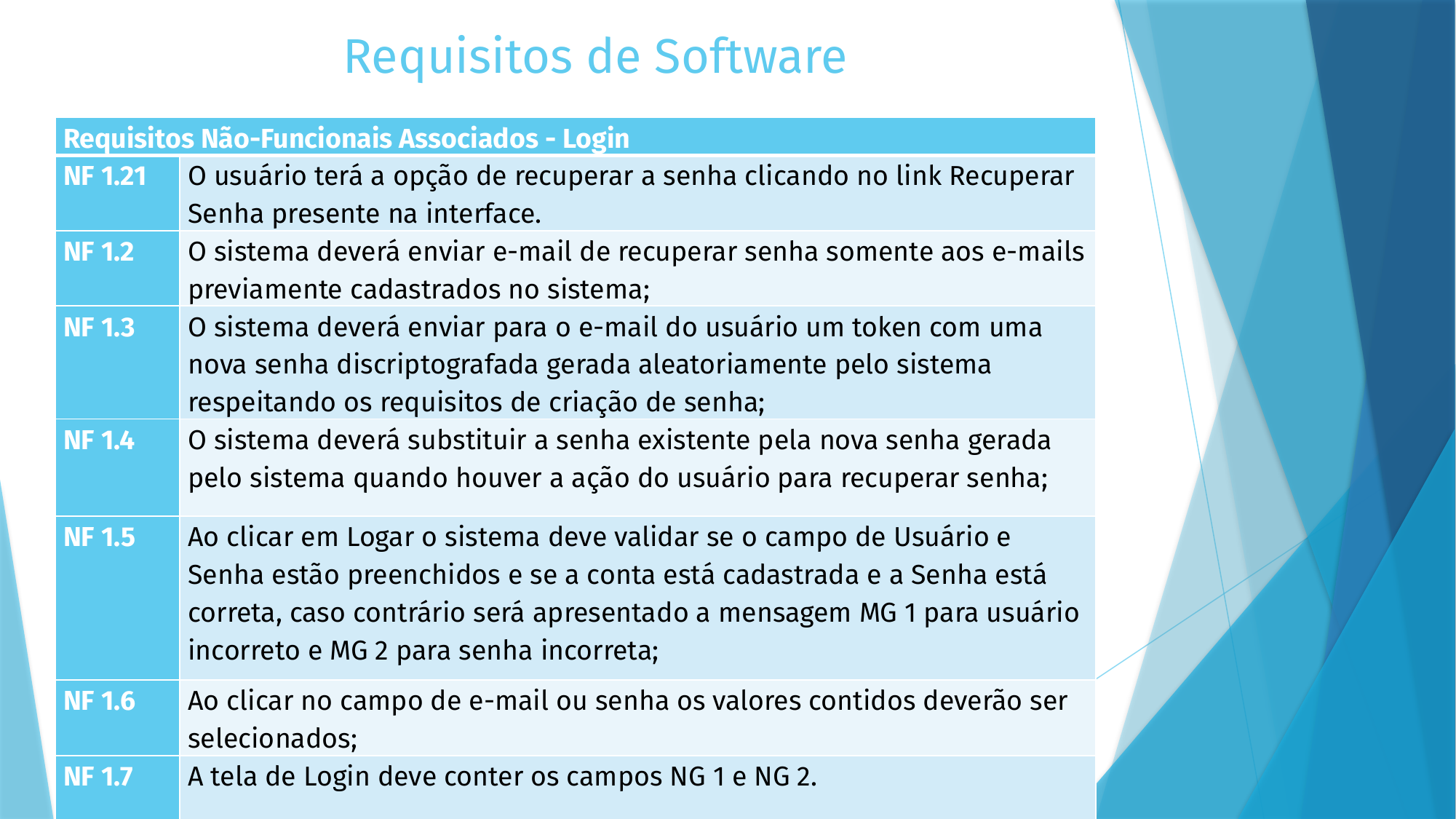

# Requisitos de Software
| Requisitos Não-Funcionais Associados - Login |  |
| --- | --- |
| NF 1.21 | O usuário terá a opção de recuperar a senha clicando no link Recuperar Senha presente na interface. |
| NF 1.2 | O sistema deverá enviar e-mail de recuperar senha somente aos e-mails previamente cadastrados no sistema; |
| NF 1.3 | O sistema deverá enviar para o e-mail do usuário um token com uma nova senha discriptografada gerada aleatoriamente pelo sistema respeitando os requisitos de criação de senha; |
| NF 1.4 | O sistema deverá substituir a senha existente pela nova senha gerada pelo sistema quando houver a ação do usuário para recuperar senha; |
| NF 1.5 | Ao clicar em Logar o sistema deve validar se o campo de Usuário e Senha estão preenchidos e se a conta está cadastrada e a Senha está correta, caso contrário será apresentado a mensagem MG 1 para usuário incorreto e MG 2 para senha incorreta; |
| NF 1.6 | Ao clicar no campo de e-mail ou senha os valores contidos deverão ser selecionados; |
| NF 1.7 | A tela de Login deve conter os campos NG 1 e NG 2. |